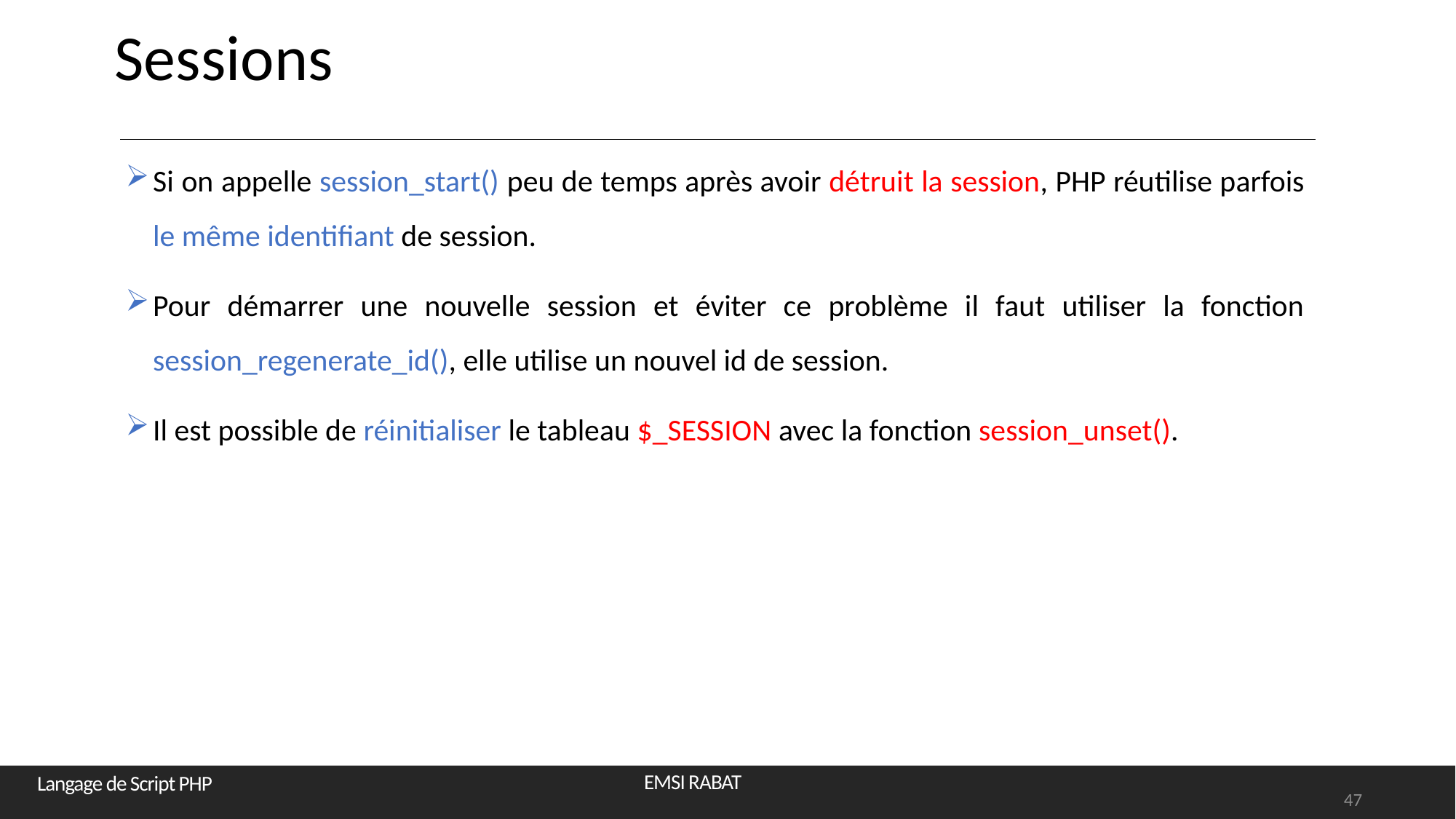

# Sessions
Si on appelle session_start() peu de temps après avoir détruit la session, PHP réutilise parfois le même identifiant de session.
Pour démarrer une nouvelle session et éviter ce problème il faut utiliser la fonction session_regenerate_id(), elle utilise un nouvel id de session.
Il est possible de réinitialiser le tableau $_SESSION avec la fonction session_unset().

47
EMSI RABAT
Langage de Script PHP

47